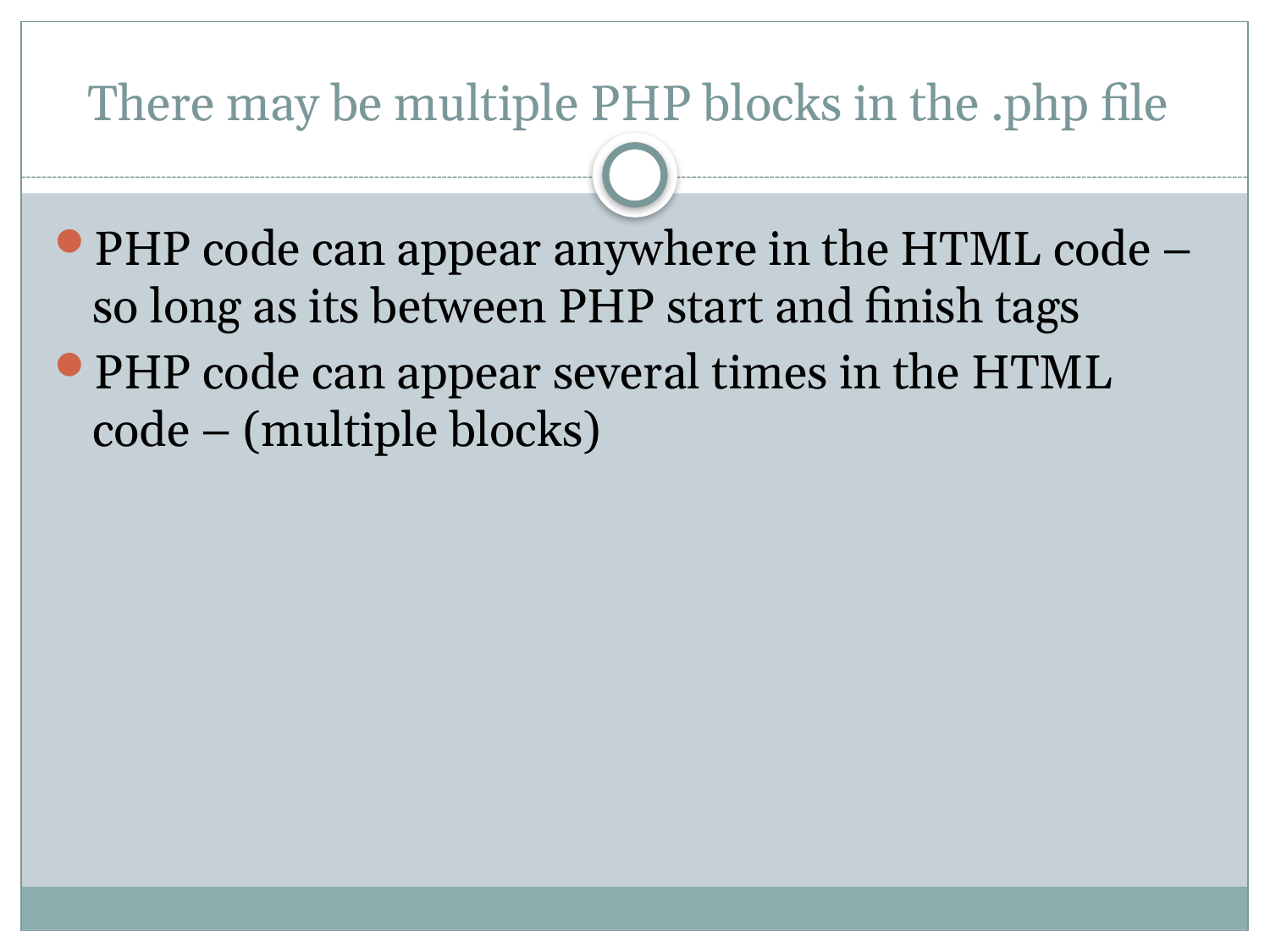

# There may be multiple PHP blocks in the .php file
PHP code can appear anywhere in the HTML code – so long as its between PHP start and finish tags
PHP code can appear several times in the HTML code – (multiple blocks)